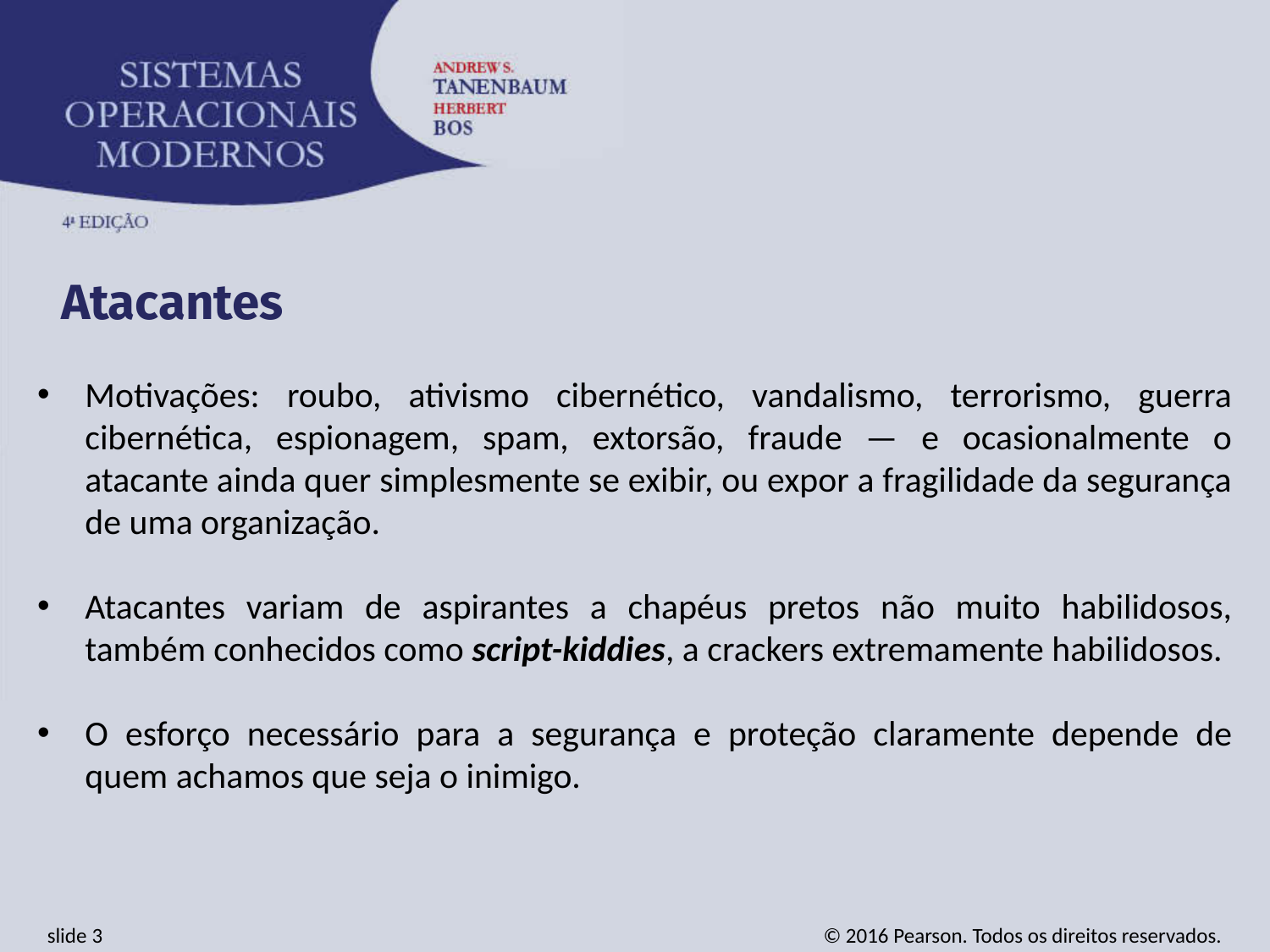

Atacantes
Motivações: roubo, ativismo cibernético, vandalismo, terrorismo, guerra cibernética, espionagem, spam, extorsão, fraude — e ocasionalmente o atacante ainda quer simplesmente se exibir, ou expor a fragilidade da segurança de uma organização.

Atacantes variam de aspirantes a chapéus pretos não muito habilidosos, também conhecidos como script-kiddies, a crackers extremamente habilidosos.

O esforço necessário para a segurança e proteção claramente depende de quem achamos que seja o inimigo.